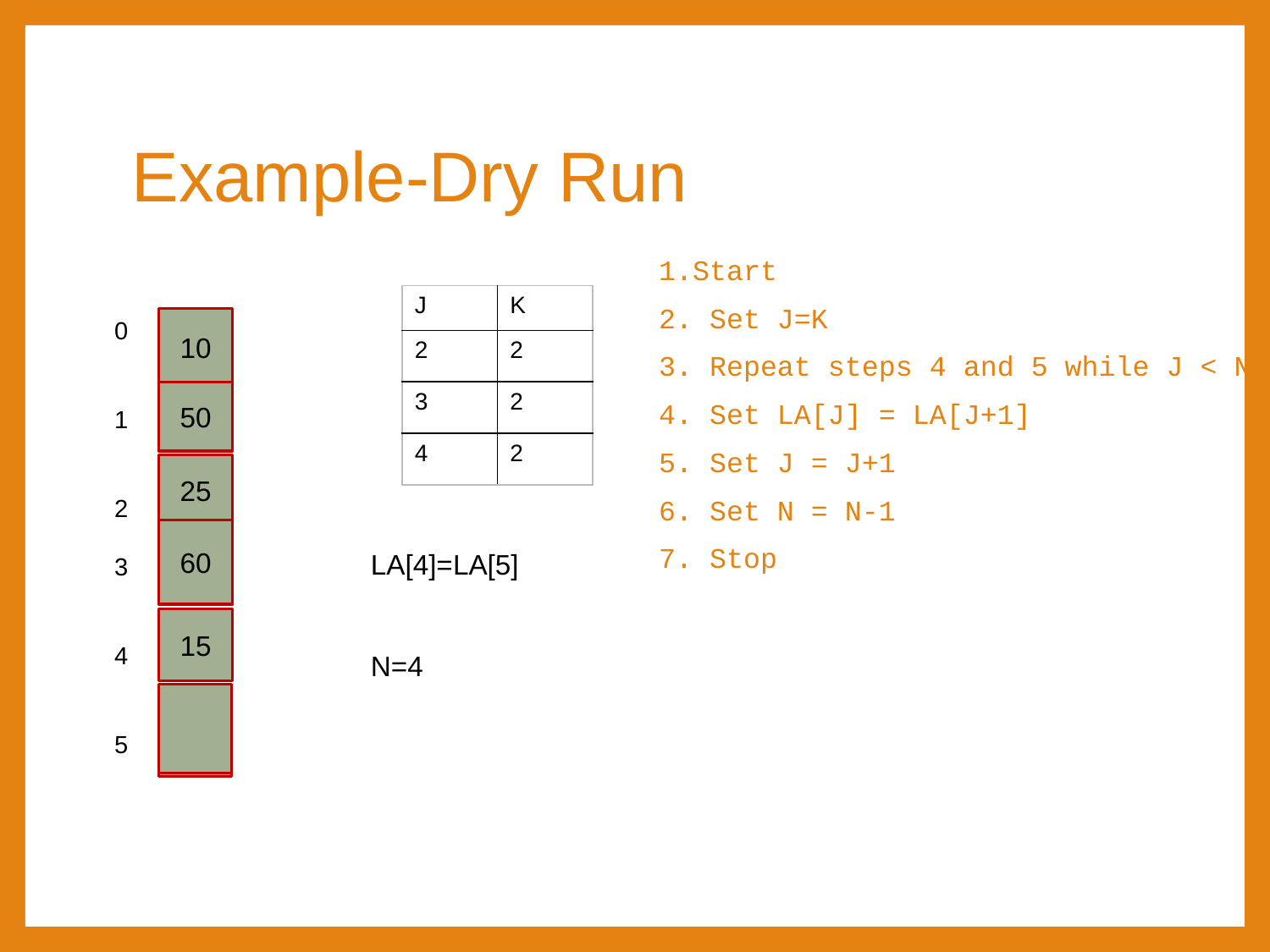

# Example-Dry Run
1.Start
2. Set J=K
3. Repeat steps 4 and 5 while J < N
4. Set LA[J] = LA[J+1]
5. Set J = J+1
6. Set N = N-1
7. Stop

| J | K |
| --- | --- |
| 2 | 2 |
| 3 | 2 |
| 4 | 2 |
0

1

2

3

4

5

10
50
25
60
LA[4]=LA[5]

N=4
15